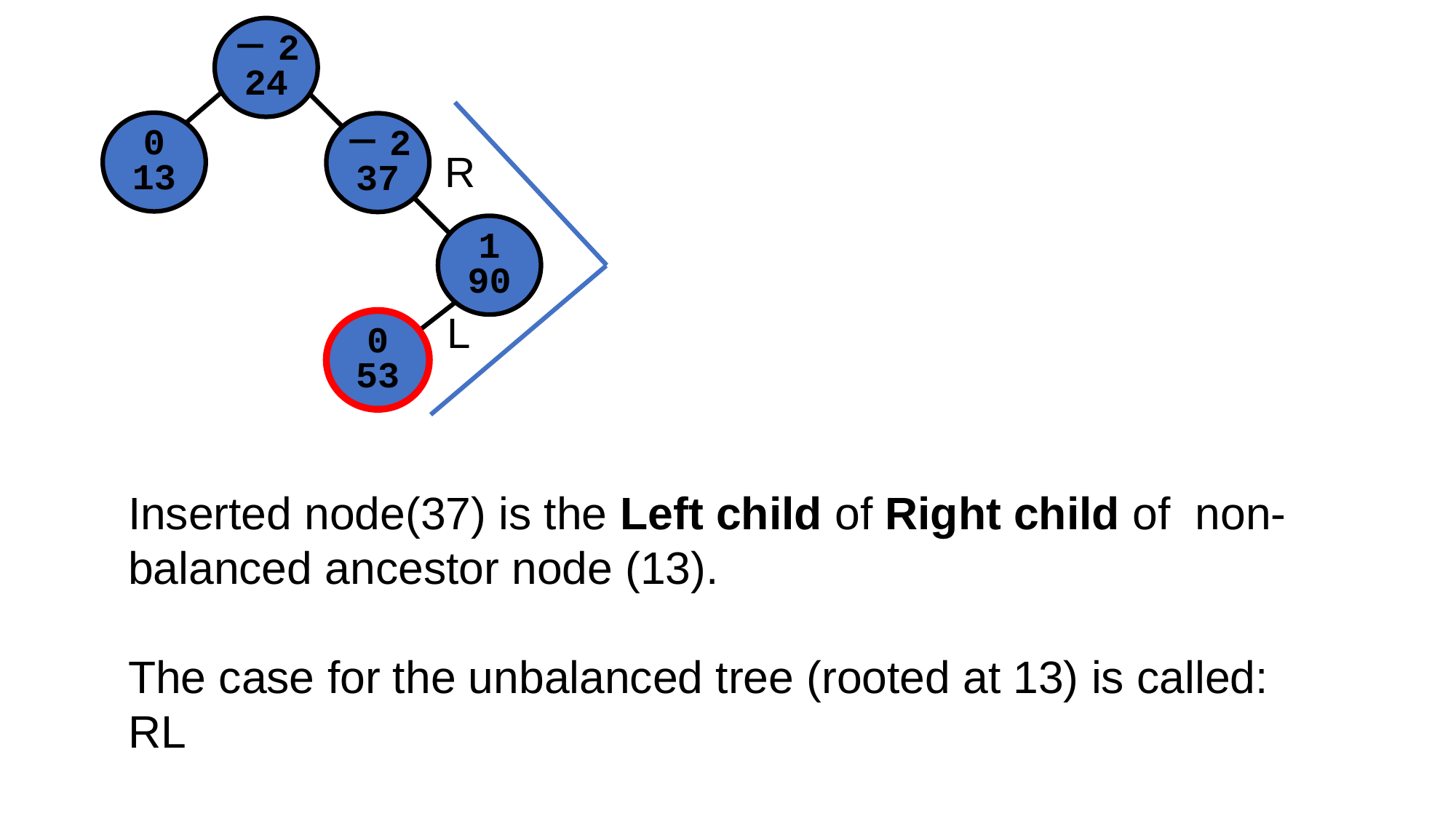

－2
24

0
13
－2
37

1
90

0
53
R
L
Inserted node(37) is the Left child of Right child of  non-balanced ancestor node (13).

The case for the unbalanced tree (rooted at 13) is called: RL